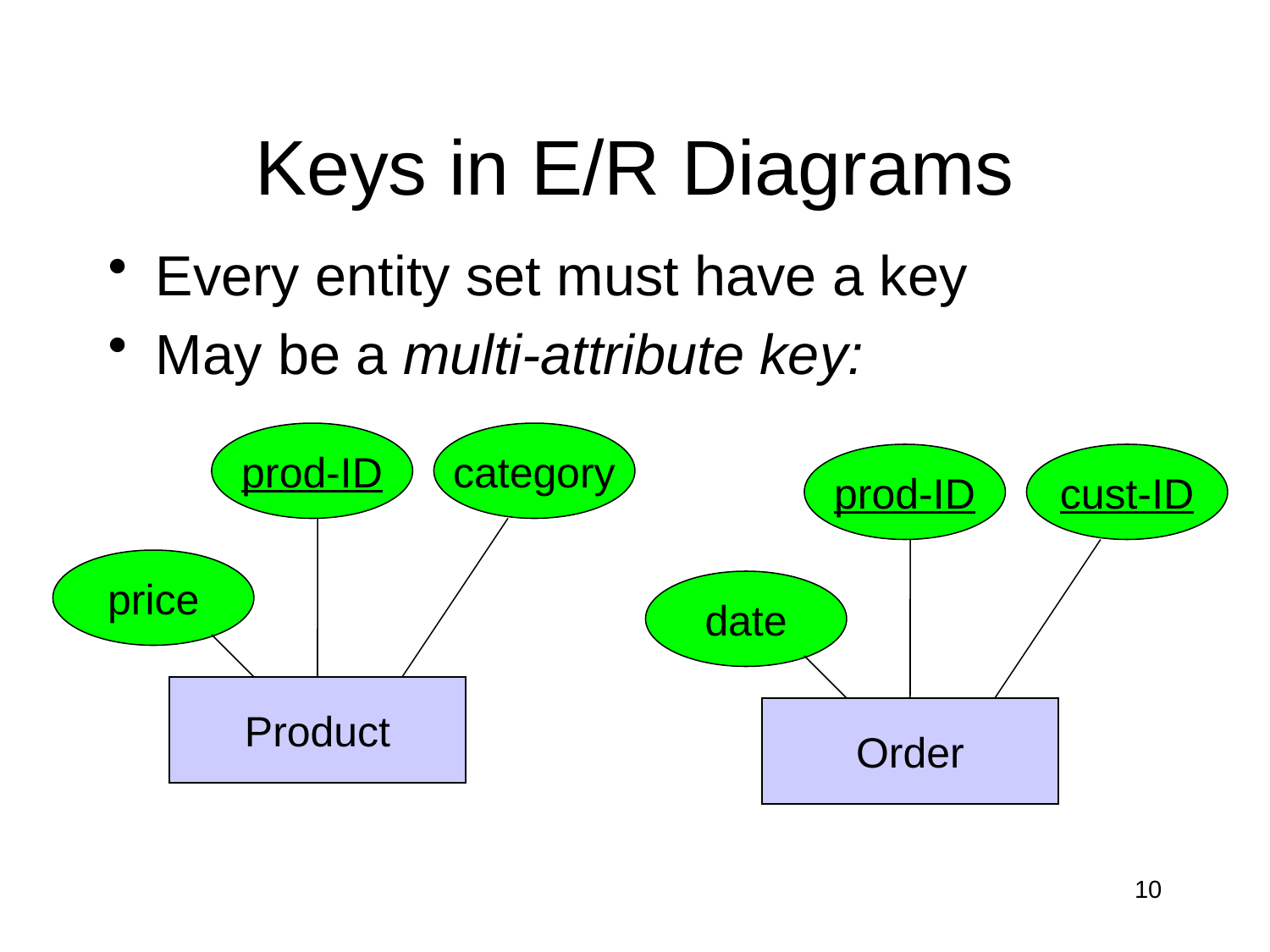

# Keys in E/R Diagrams
Every entity set must have a key
May be a multi-attribute key:
prod-ID
category
prod-ID
cust-ID

price
date

Product
Order

10